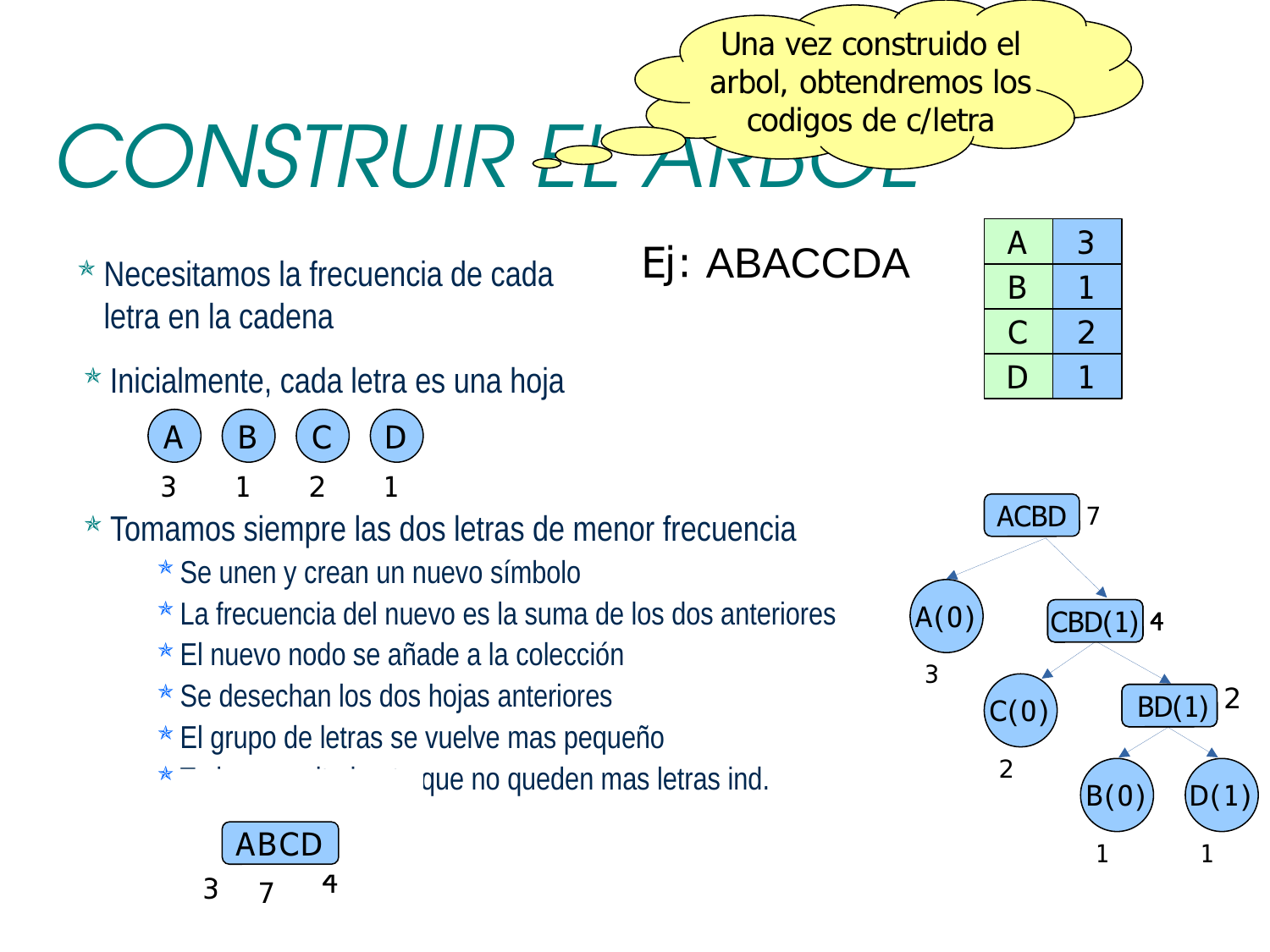

Una vez construido el arbol, obtendremos los codigos de c/letra

# CONSTRUIR EL ARBOL
A

3

B

1

C

2

D

1

Ej: ABACCDA
Necesitamos la frecuencia de cada letra en la cadena
Inicialmente, cada letra es una hoja

A
3

B
1

C
2

D
1
ACBD

7
Tomamos siempre las dos letras de menor frecuencia
Se unen y crean un nuevo símbolo
La frecuencia del nuevo es la suma de los dos anteriores
El nuevo nodo se añade a la colección
Se desechan los dos hojas anteriores
El grupo de letras se vuelve mas pequeño
Todo se repite hasta que no queden mas letras ind.

A(0)
3
CBD(1)

4
CBD

4

2
 BD(1)

C(0)
2
 BD

B(0)
1

D(1)
1

C B D

4

A
3

C
2

 B D

2
ABCD

7